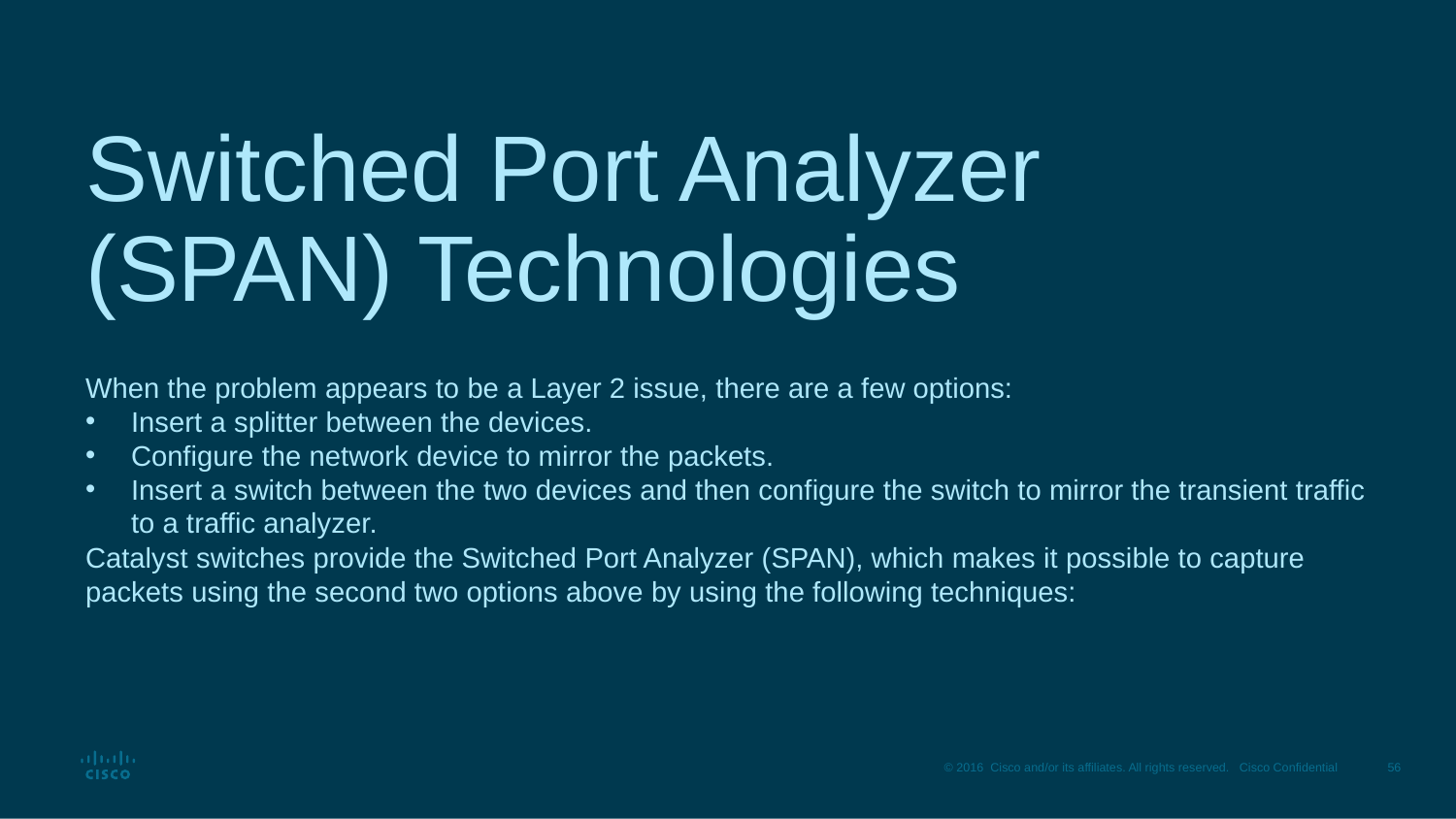

# Switched Port Analyzer (SPAN) Technologies
When the problem appears to be a Layer 2 issue, there are a few options:
Insert a splitter between the devices.
Configure the network device to mirror the packets.
Insert a switch between the two devices and then configure the switch to mirror the transient traffic to a traffic analyzer.
Catalyst switches provide the Switched Port Analyzer (SPAN), which makes it possible to capture packets using the second two options above by using the following techniques: